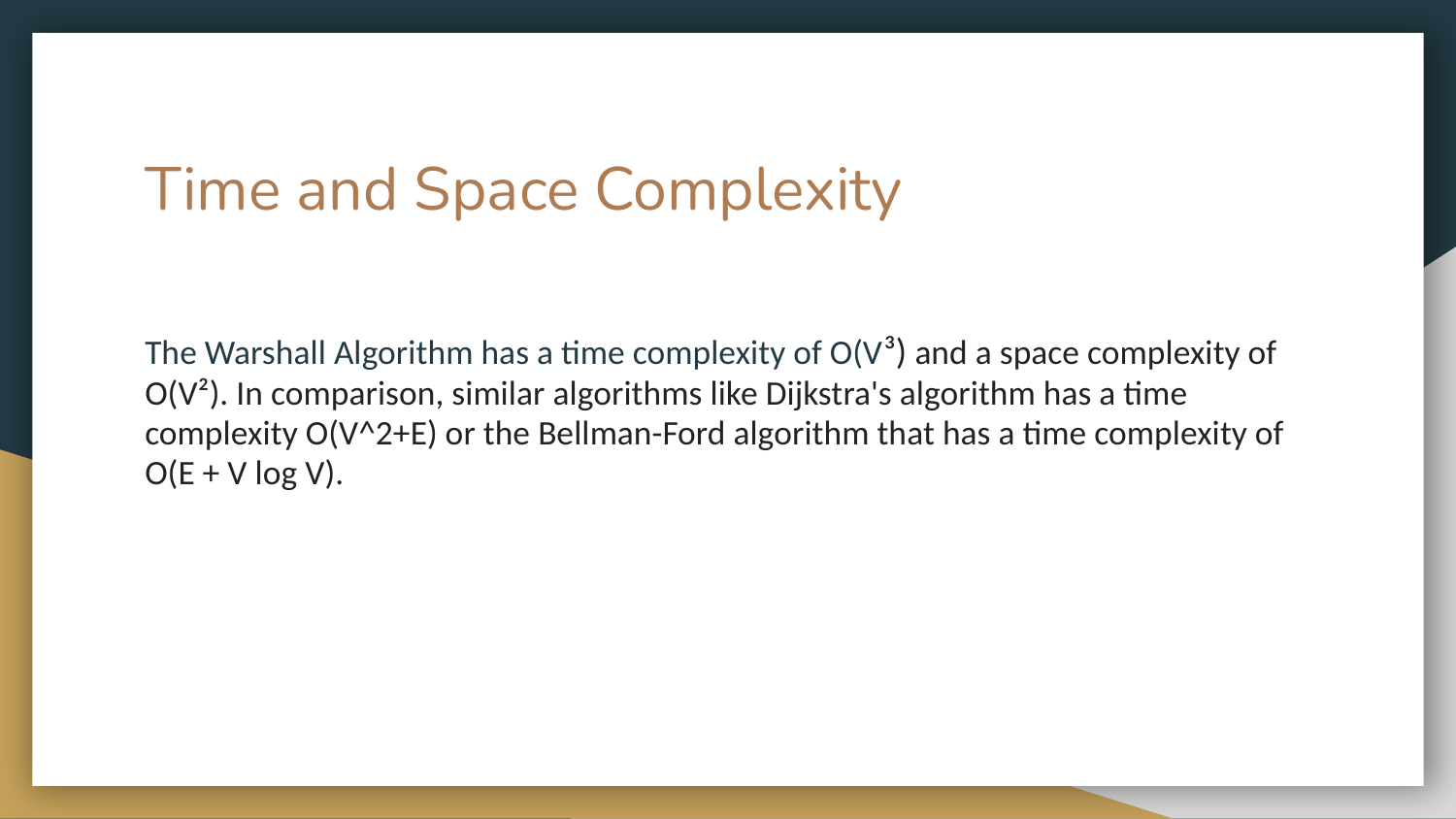

# Time and Space Complexity
The Warshall Algorithm has a time complexity of O(V³) and a space complexity of O(V²). In comparison, similar algorithms like Dijkstra's algorithm has a time complexity O(V^2+E) or the Bellman-Ford algorithm that has a time complexity of O(E + V log V).